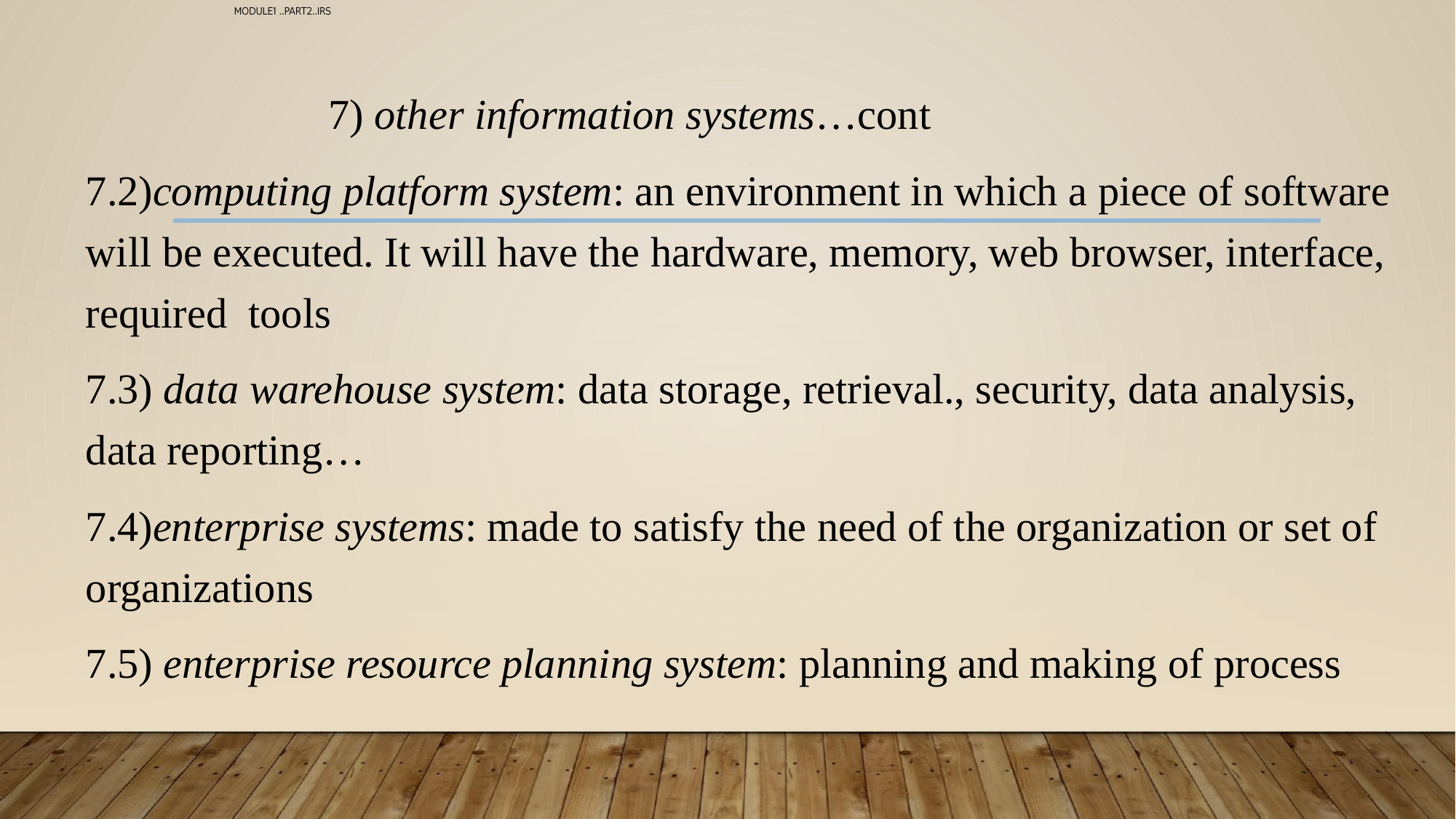

# MODULE1 ..PART2..IRS
                       7) other information systems…cont
7.2)computing platform system: an environment in which a piece of software will be executed. It will have the hardware, memory, web browser, interface, required  tools
7.3) data warehouse system: data storage, retrieval., security, data analysis, data reporting…
7.4)enterprise systems: made to satisfy the need of the organization or set of organizations
7.5) enterprise resource planning system: planning and making of process